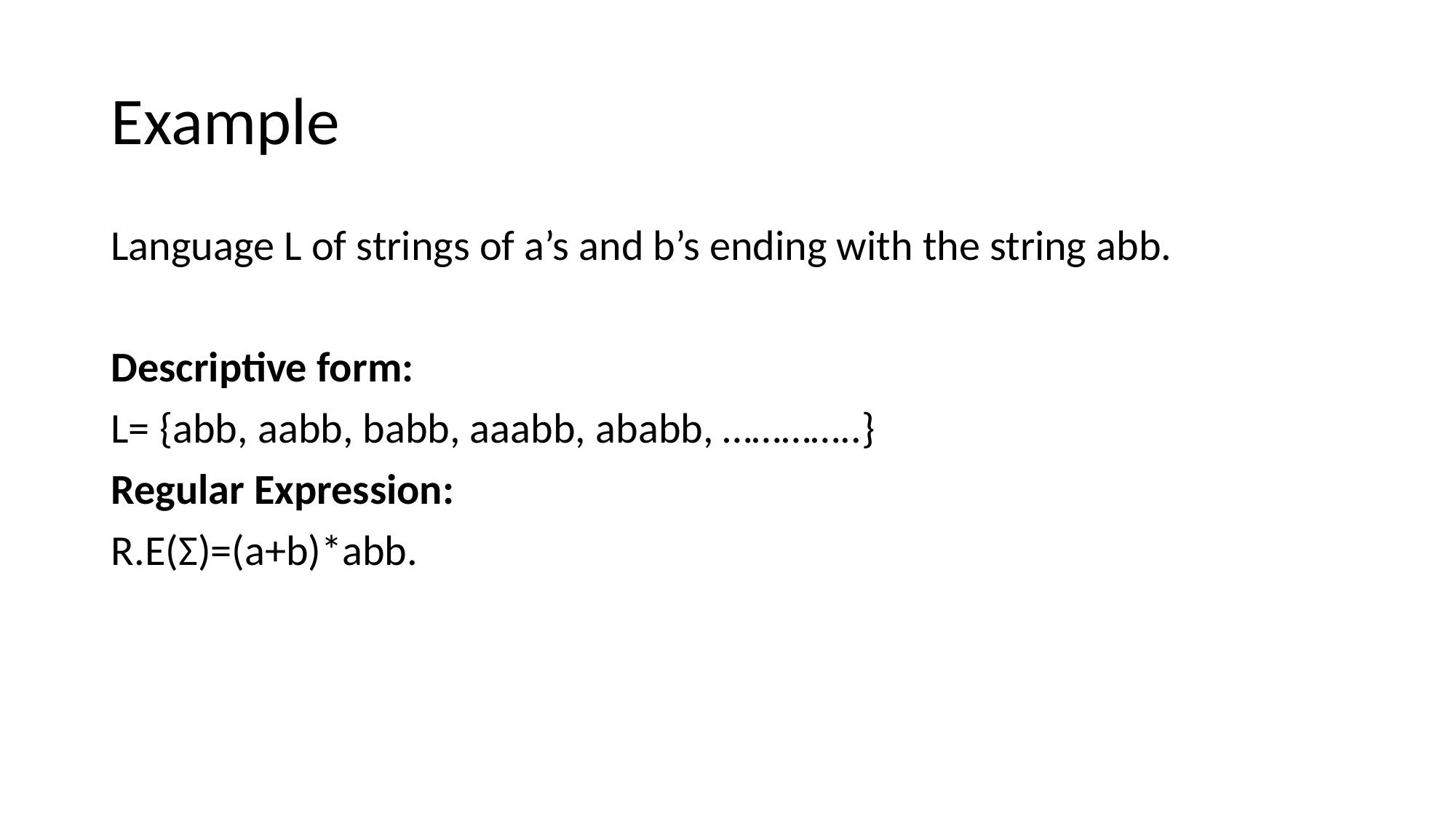

# Example
Language L of strings of a’s and b’s ending with the string abb.

Descriptive form:
L= {abb, aabb, babb, aaabb, ababb, …………..}
Regular Expression:
R.E(Σ)=(a+b)*abb.